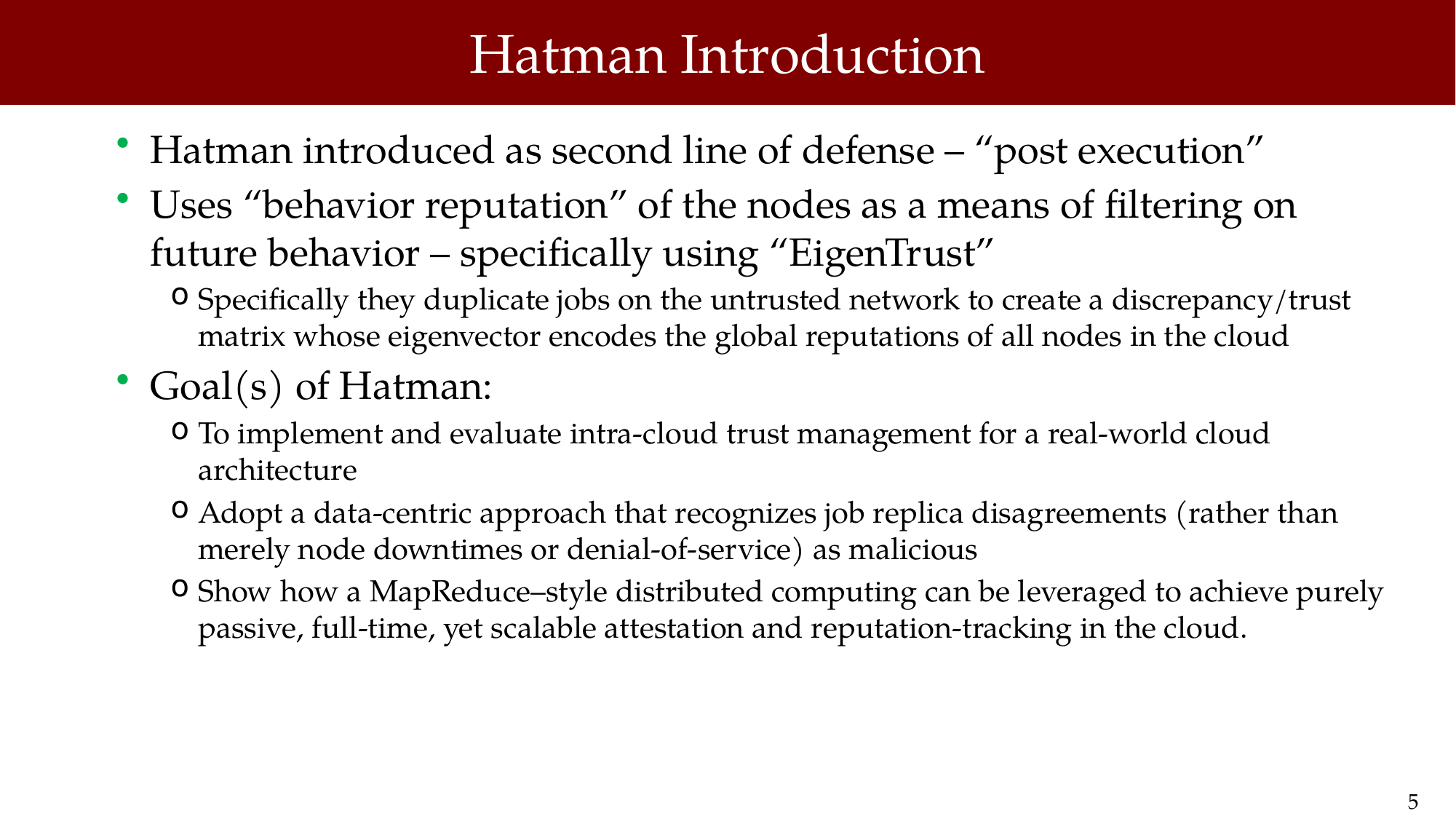

# Hatman Introduction
Hatman introduced as second line of defense – “post execution”
Uses “behavior reputation” of the nodes as a means of filtering on future behavior – specifically using “EigenTrust”
Specifically they duplicate jobs on the untrusted network to create a discrepancy/trust matrix whose eigenvector encodes the global reputations of all nodes in the cloud
Goal(s) of Hatman:
To implement and evaluate intra-cloud trust management for a real-world cloud architecture
Adopt a data-centric approach that recognizes job replica disagreements (rather than merely node downtimes or denial-of-service) as malicious
Show how a MapReduce–style distributed computing can be leveraged to achieve purely passive, full-time, yet scalable attestation and reputation-tracking in the cloud.

5